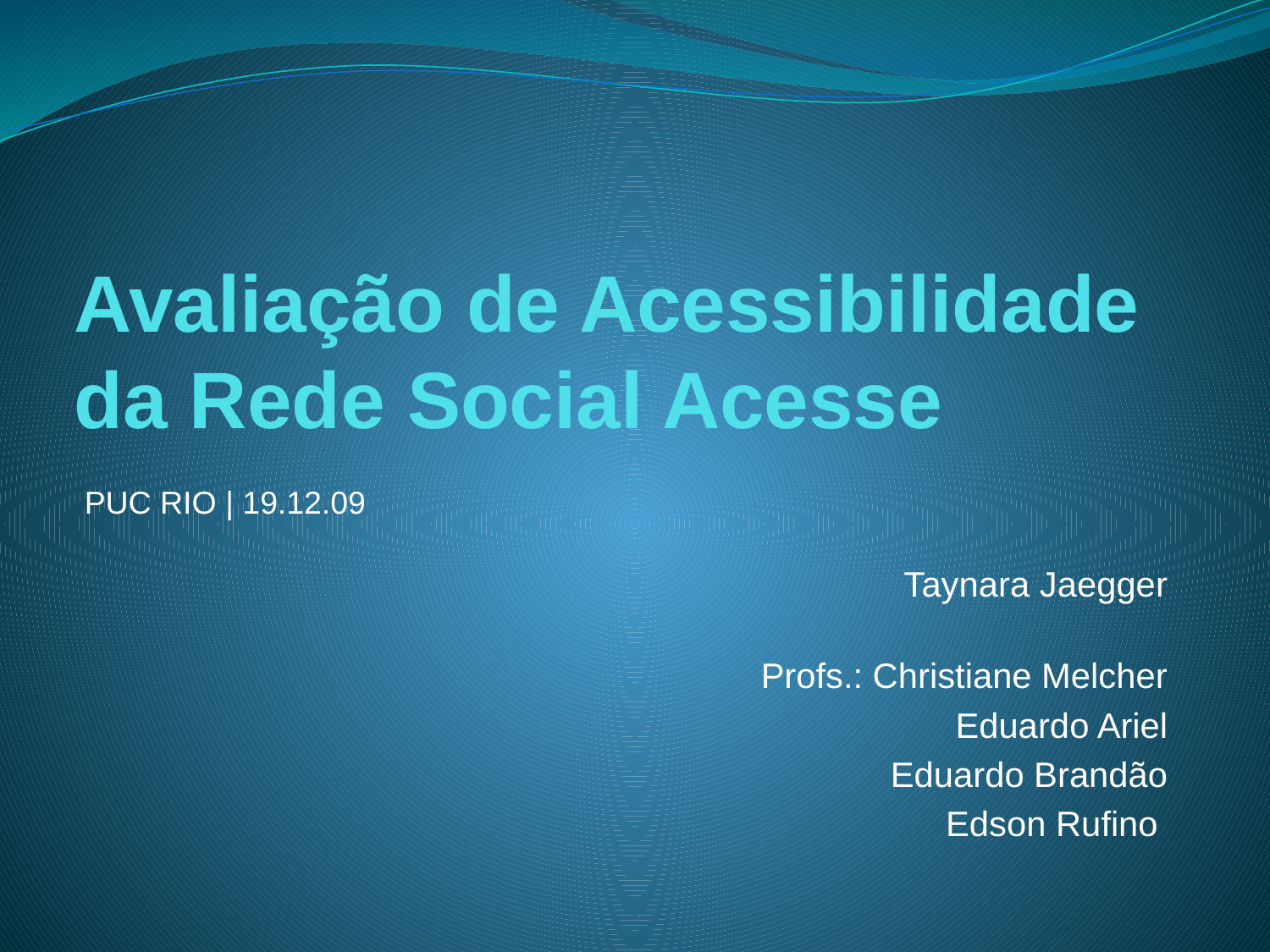

# Avaliação de Acessibilidade da Rede Social Acesse
PUC RIO | 19.12.09
Taynara Jaegger
Profs.: Christiane Melcher
Eduardo Ariel
Eduardo Brandão
Edson Rufino